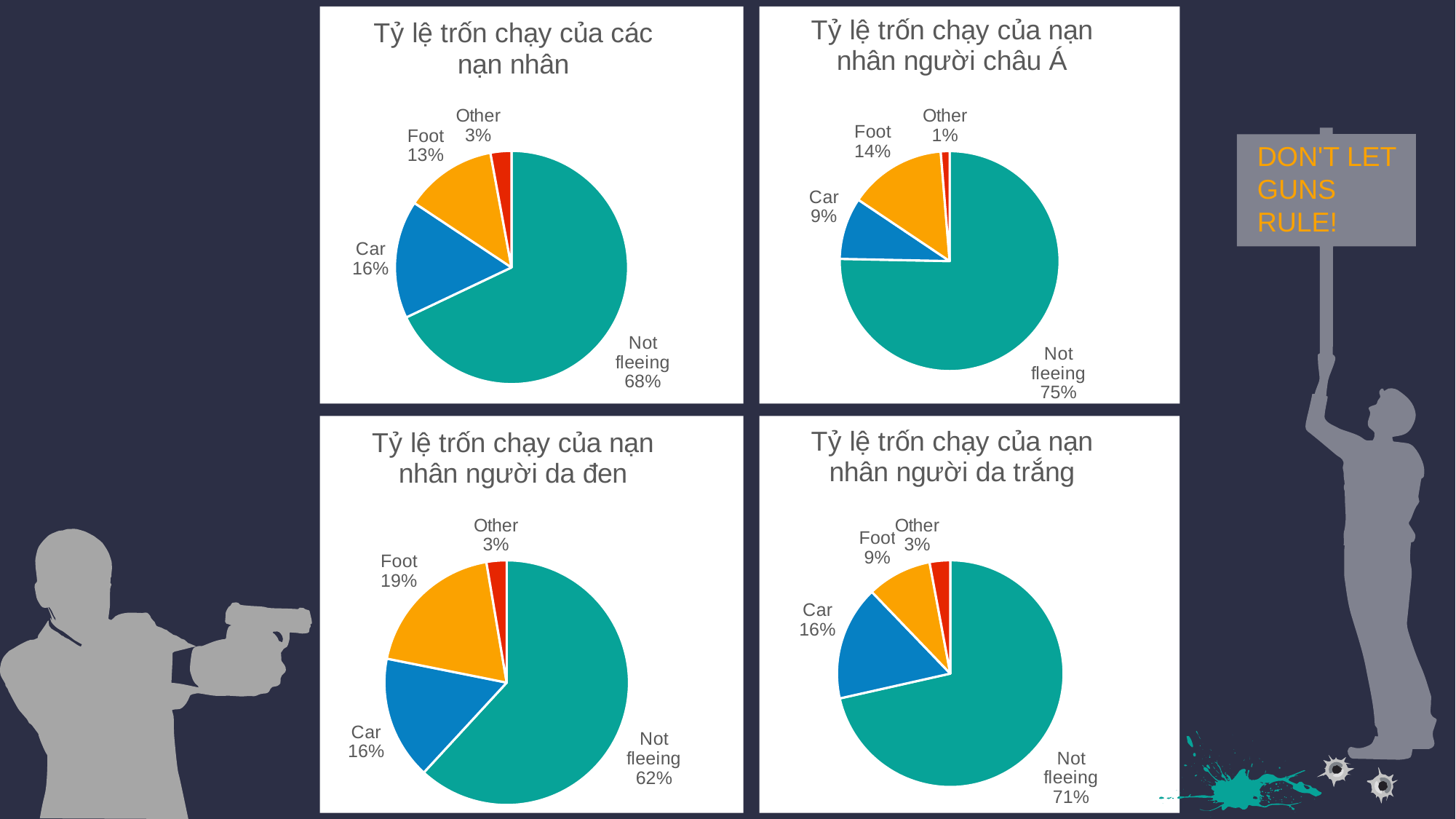

### Chart: Tỷ lệ trốn chạy của các nạn nhân

| Category | Column1 |
|---|---|
| Not fleeing | 3373.0 |
| Car | 813.0 |
| Foot | 634.0 |
| Other | 144.0 |

### Chart: Tỷ lệ trốn chạy của nạn nhân người châu Á

| Category | Column1 |
|---|---|
| Not fleeing | 58.0 |
| Car | 7.0 |
| Foot | 11.0 |
| Other | 1.0 |
DON'T LET GUNS RULE!

### Chart: Tỷ lệ trốn chạy của nạn nhân người da đen

| Category | Column1 |
|---|---|
| Not fleeing | 767.0 |
| Car | 202.0 |
| Foot | 238.0 |
| Other | 33.0 |

### Chart: Tỷ lệ trốn chạy của nạn nhân người da trắng

| Category | Column1 |
|---|---|
| Not fleeing | 1632.0 |
| Car | 373.0 |
| Foot | 211.0 |
| Other | 67.0 |